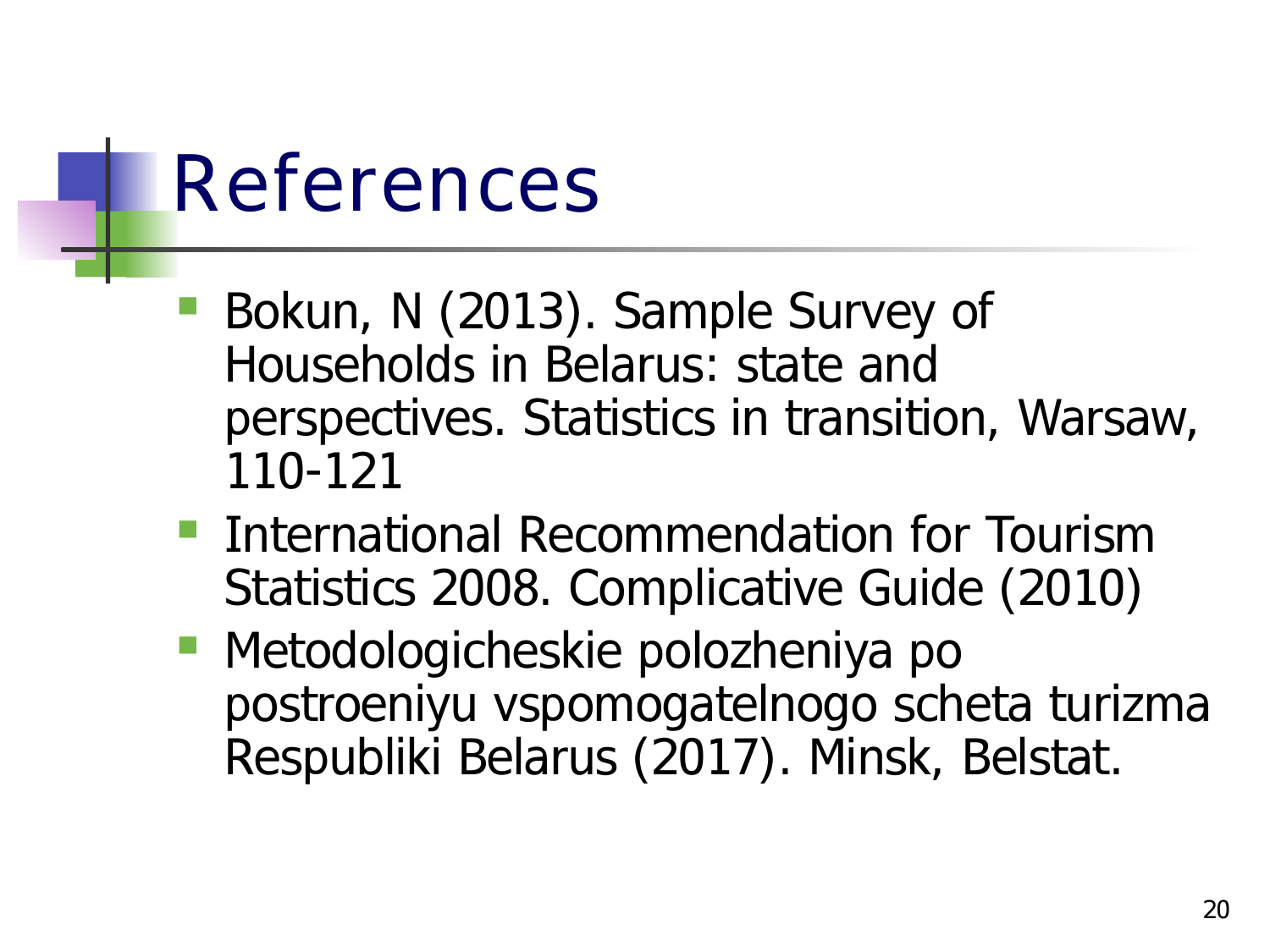

# References
Bokun, N (2013). Sample Survey of Households in Belarus: state and perspectives. Statistics in transition, Warsaw, 110-121
International Recommendation for Tourism Statistics 2008. Complicative Guide (2010)
Metodologicheskie polozheniya po postroeniyu vspomogatelnogo scheta turizma Respubliki Belarus (2017). Minsk, Belstat.
20